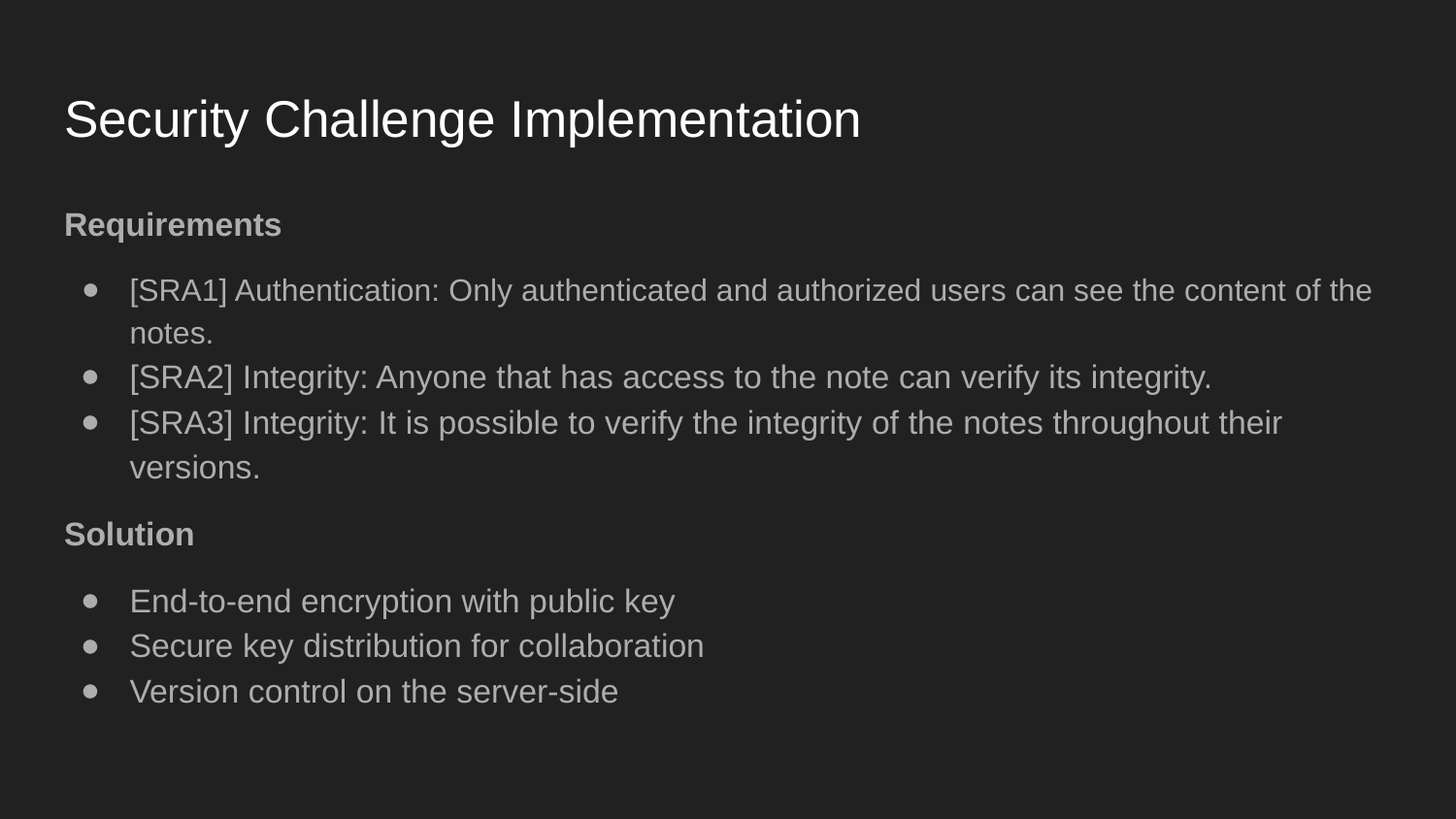

# Security Challenge Implementation
Requirements
[SRA1] Authentication: Only authenticated and authorized users can see the content of the notes.
[SRA2] Integrity: Anyone that has access to the note can verify its integrity.
[SRA3] Integrity: It is possible to verify the integrity of the notes throughout their versions.
Solution
End-to-end encryption with public key
Secure key distribution for collaboration
Version control on the server-side